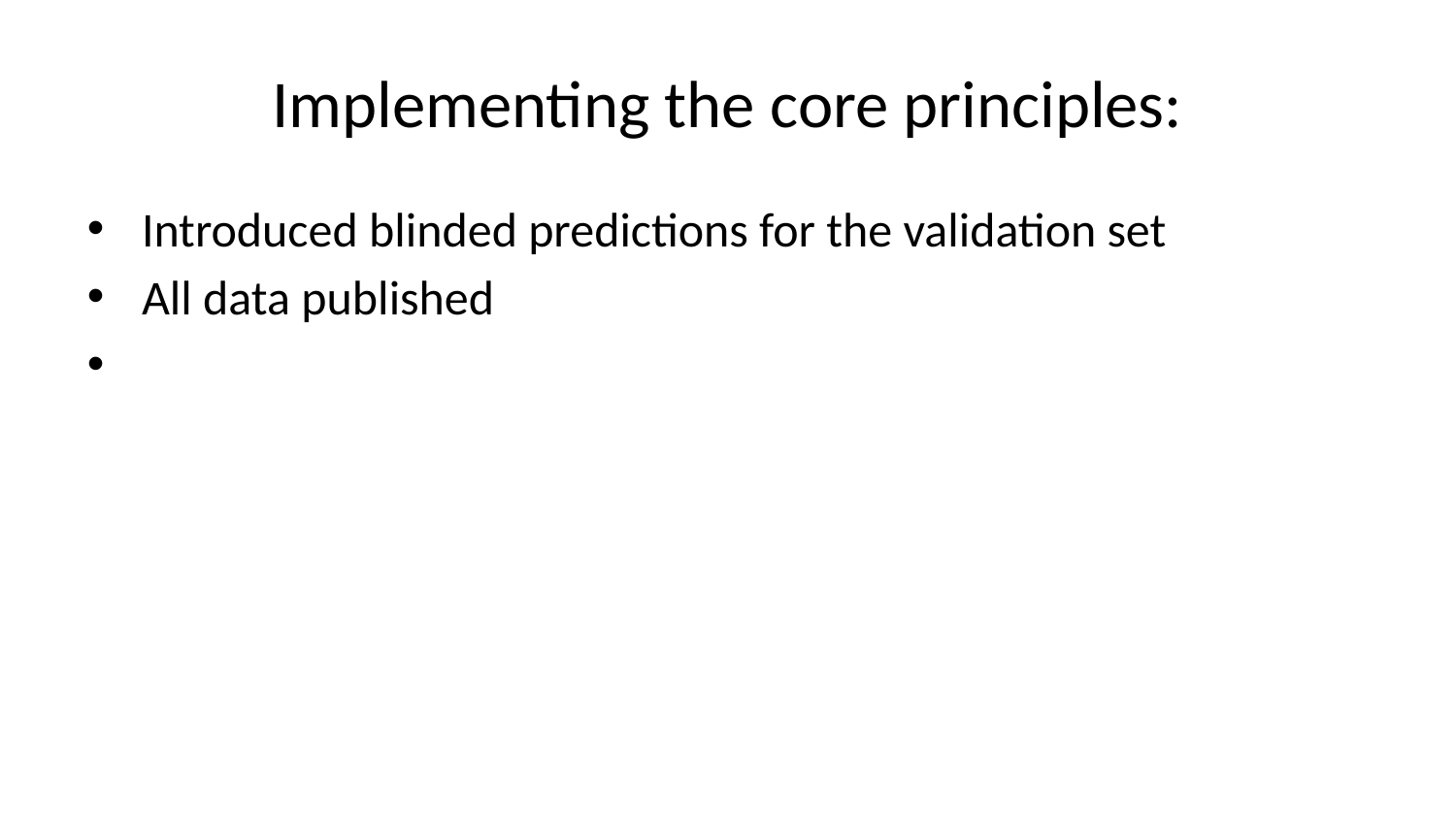

Implementing the core principles:
Introduced blinded predictions for the validation set
All data published